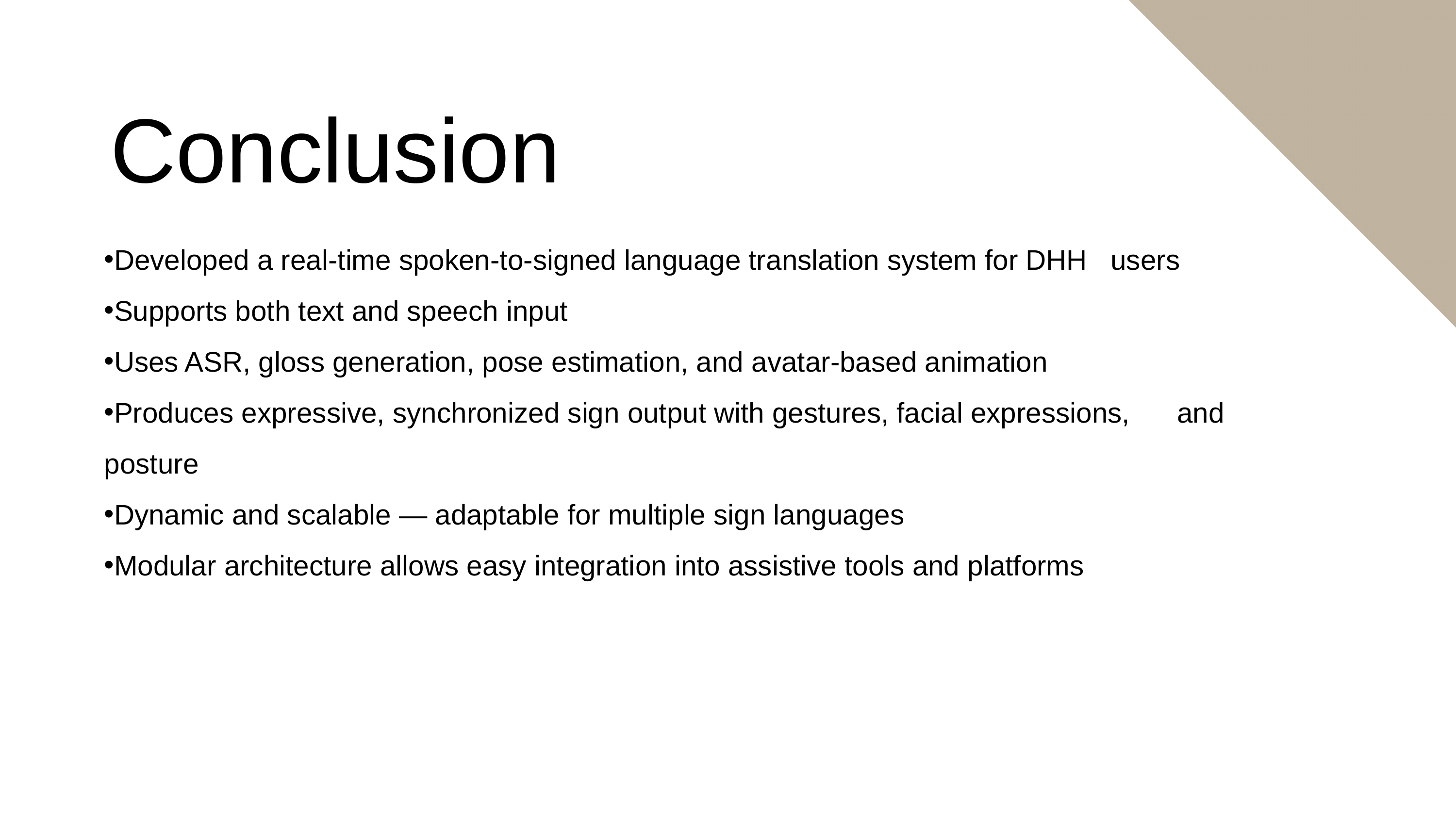

Conclusion
Developed a real-time spoken-to-signed language translation system for DHH   users
Supports both text and speech input
Uses ASR, gloss generation, pose estimation, and avatar-based animation
Produces expressive, synchronized sign output with gestures, facial expressions,      and posture
Dynamic and scalable — adaptable for multiple sign languages
Modular architecture allows easy integration into assistive tools and platforms